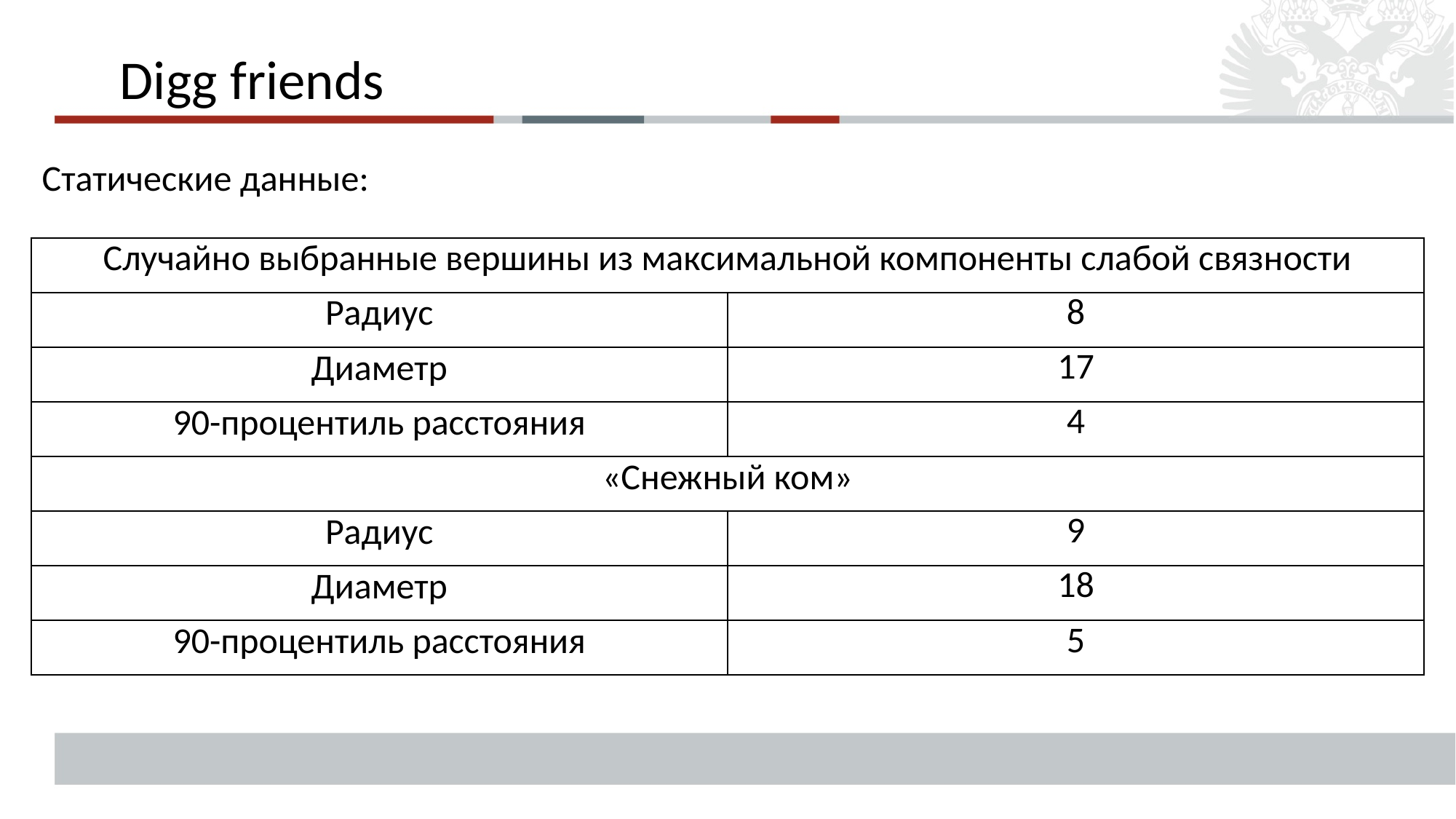

Digg friends
Статические данные:
| Случайно выбранные вершины из максимальной компоненты слабой связности |  |
| --- | --- |
| Радиус | 8 |
| Диаметр | 17 |
| 90-процентиль расстояния | 4 |
| «Снежный ком» |  |
| Радиус | 9 |
| Диаметр | 18 |
| 90-процентиль расстояния | 5 |